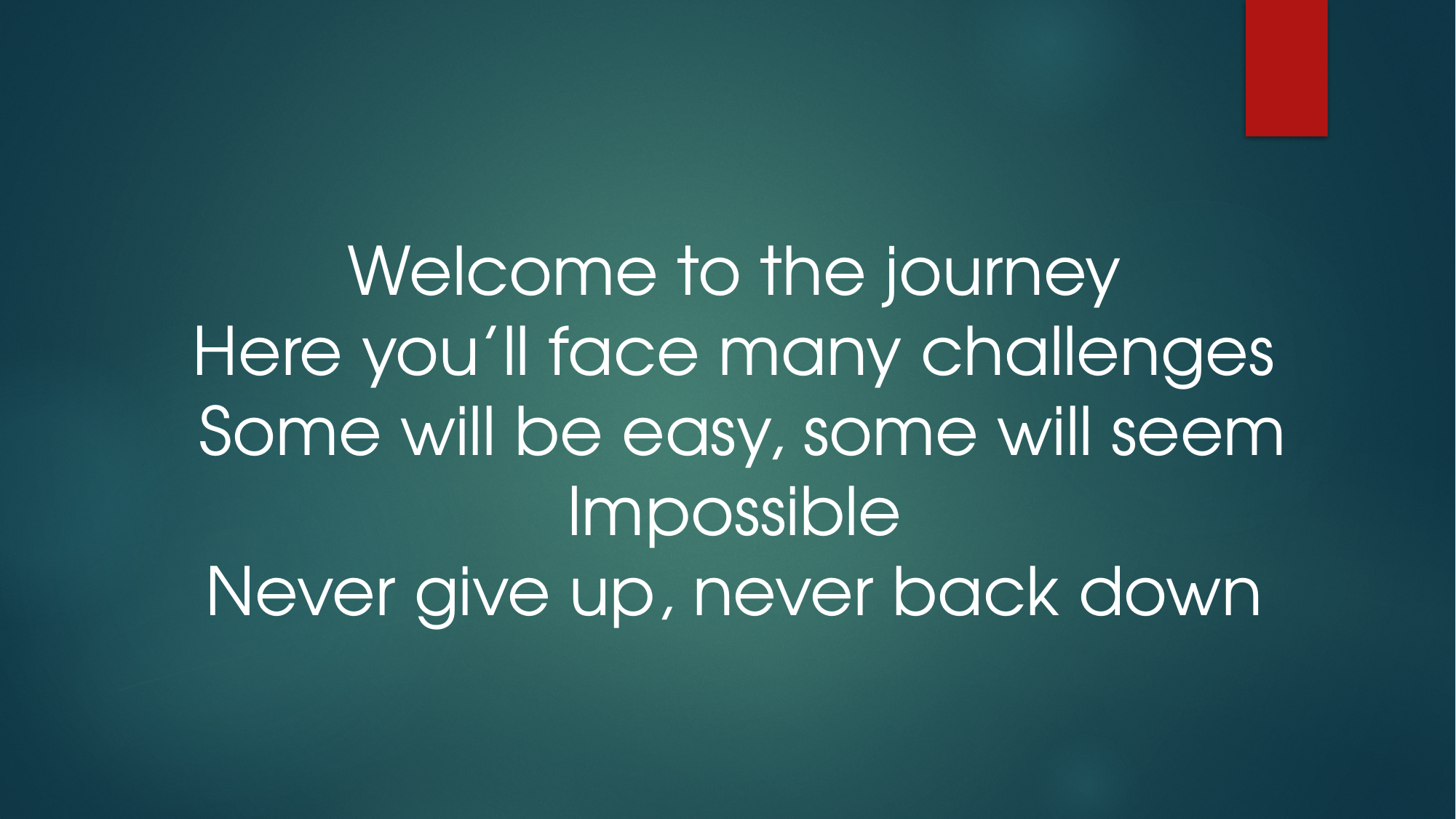

Welcome to the journey
Here you’ll face many challenges
Some will be easy, some will seem
Impossible
Never give up, never back down